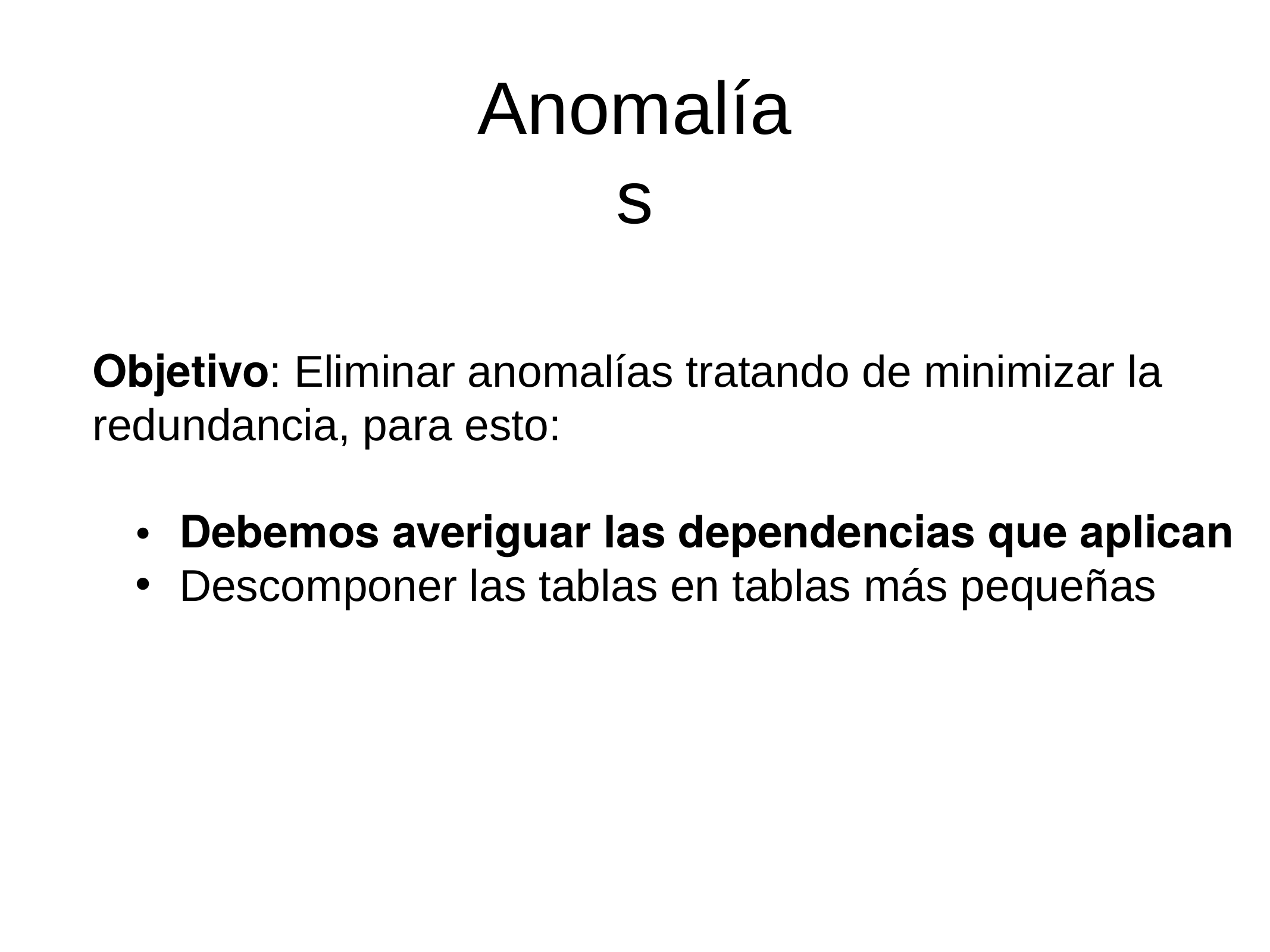

Anomalías
Objetivo: Eliminar anomalías tratando de minimizar la redundancia, para esto:

Debemos averiguar las dependencias que aplican
Descomponer las tablas en tablas más pequeñas